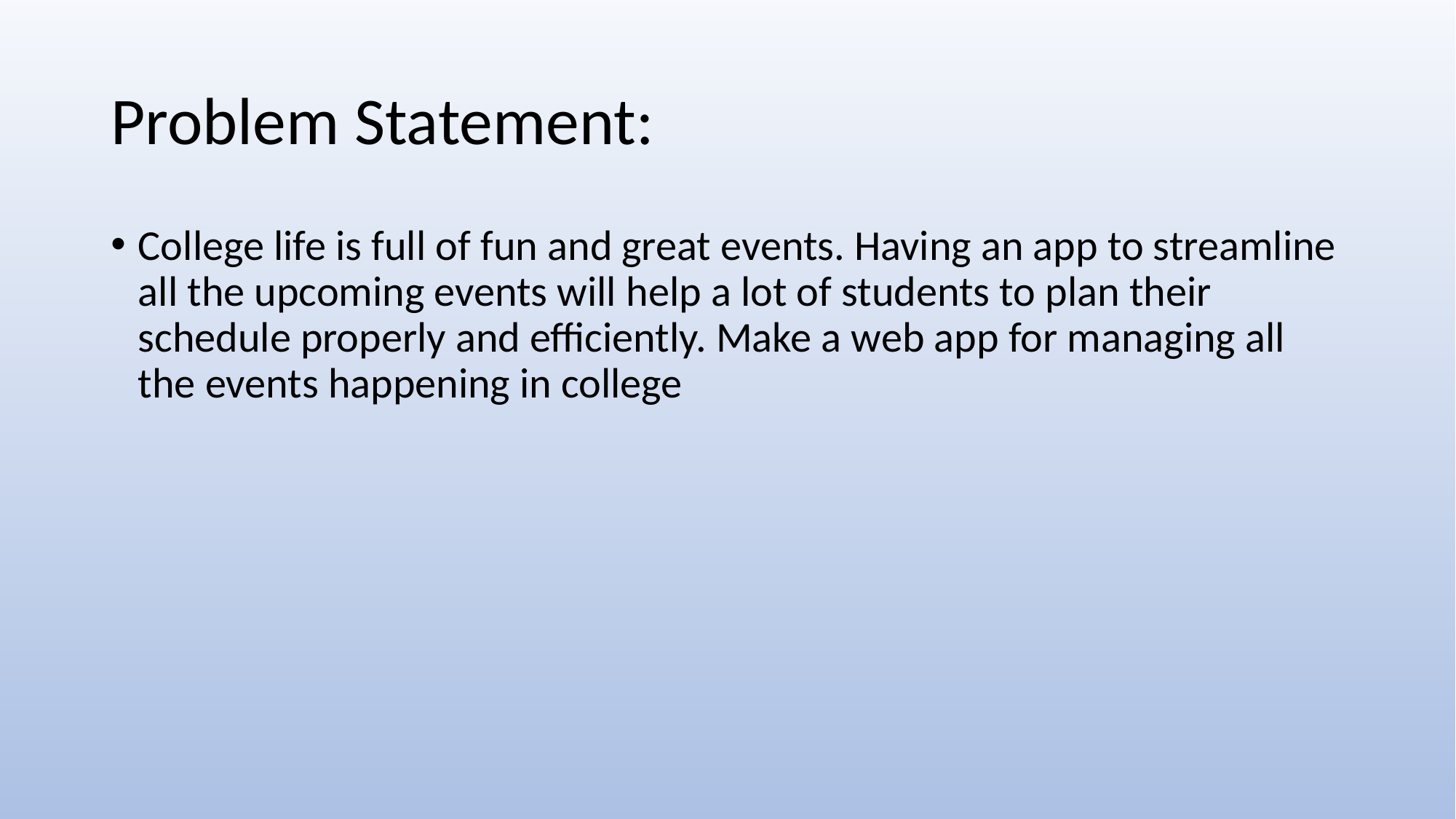

# Problem Statement:
College life is full of fun and great events. Having an app to streamline all the upcoming events will help a lot of students to plan their schedule properly and efficiently. Make a web app for managing all the events happening in college